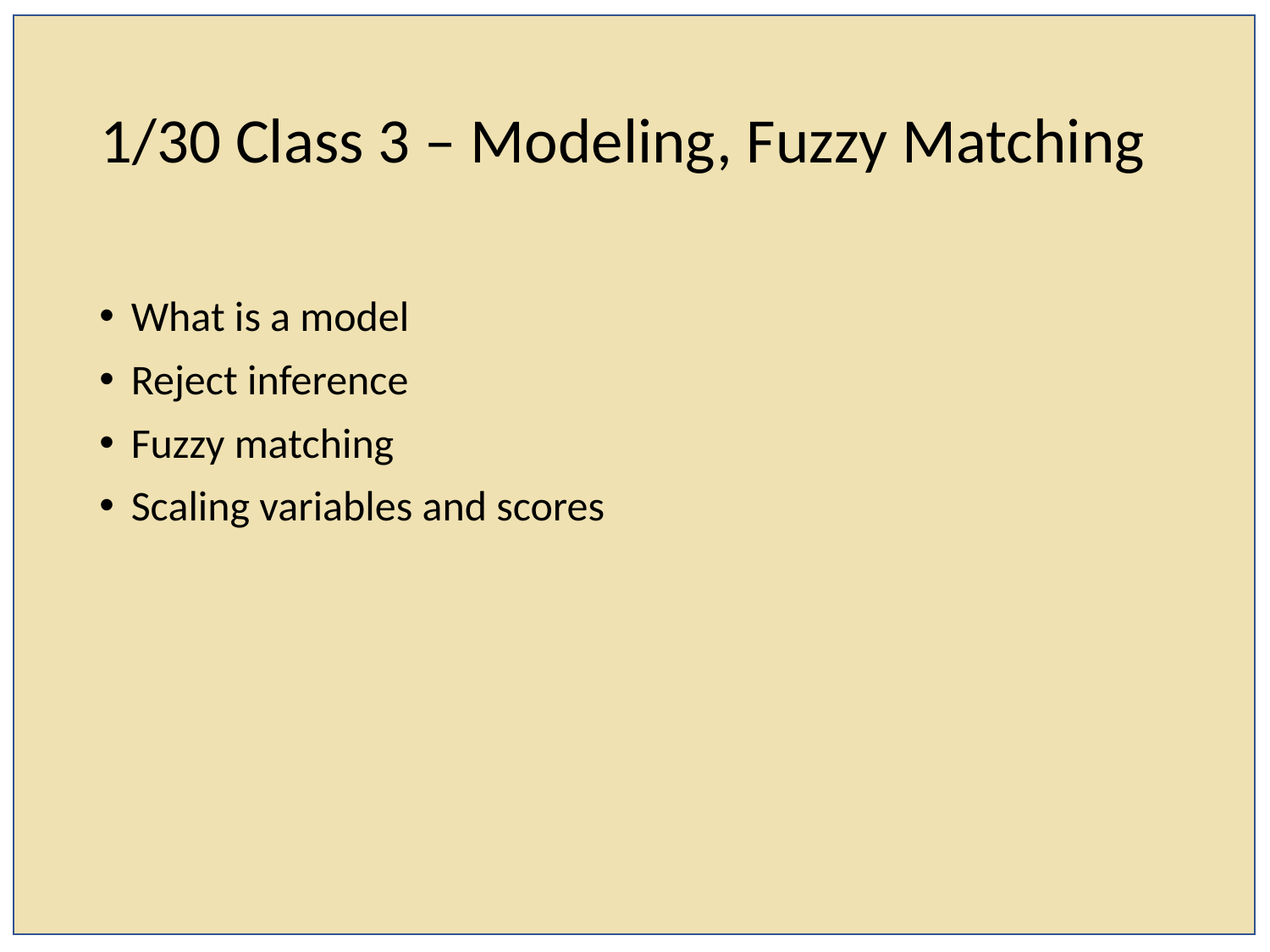

# 1/30 Class 3 – Modeling, Fuzzy Matching
What is a model
Reject inference
Fuzzy matching
Scaling variables and scores
1